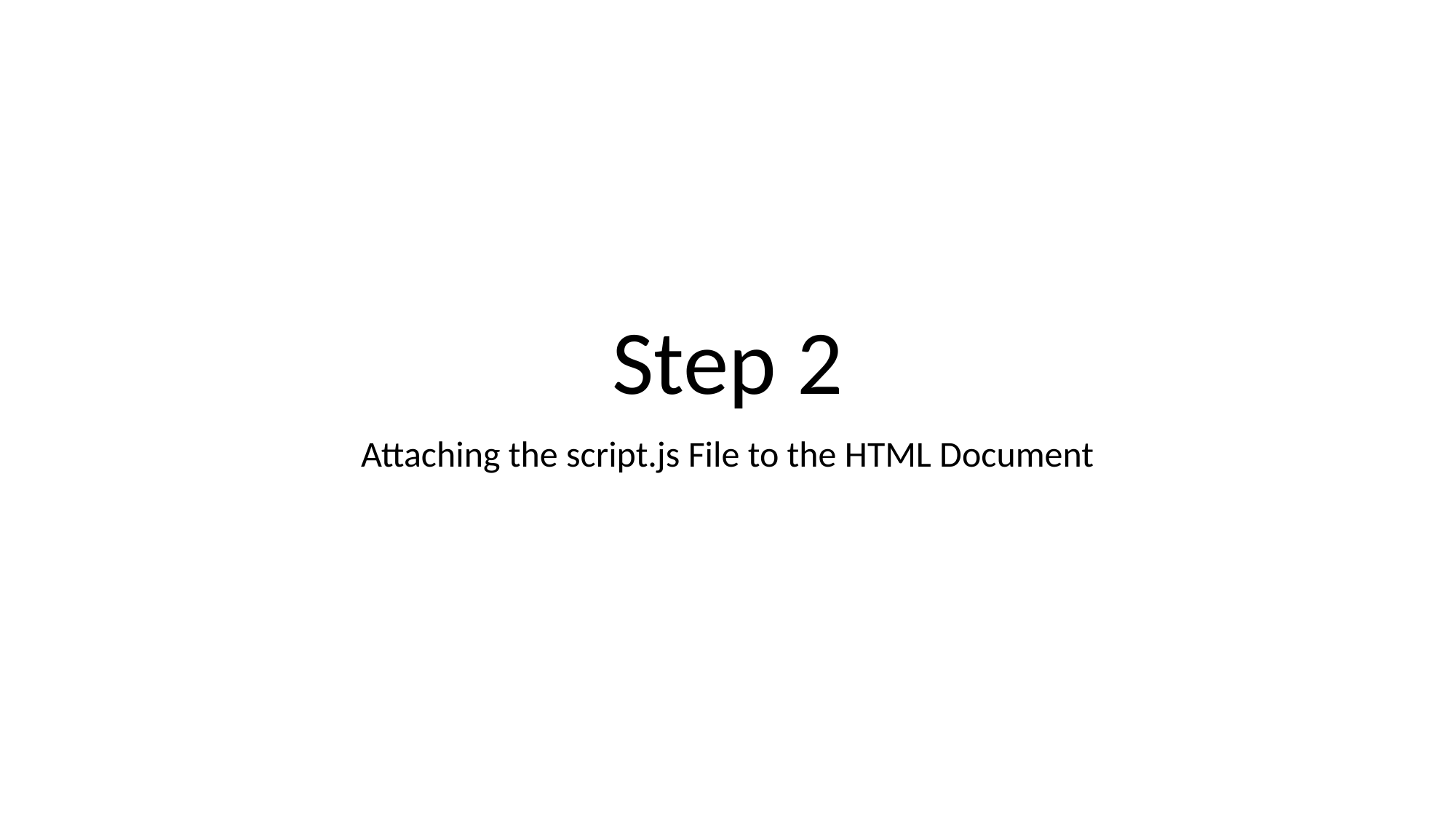

# Step 2
Attaching the script.js File to the HTML Document